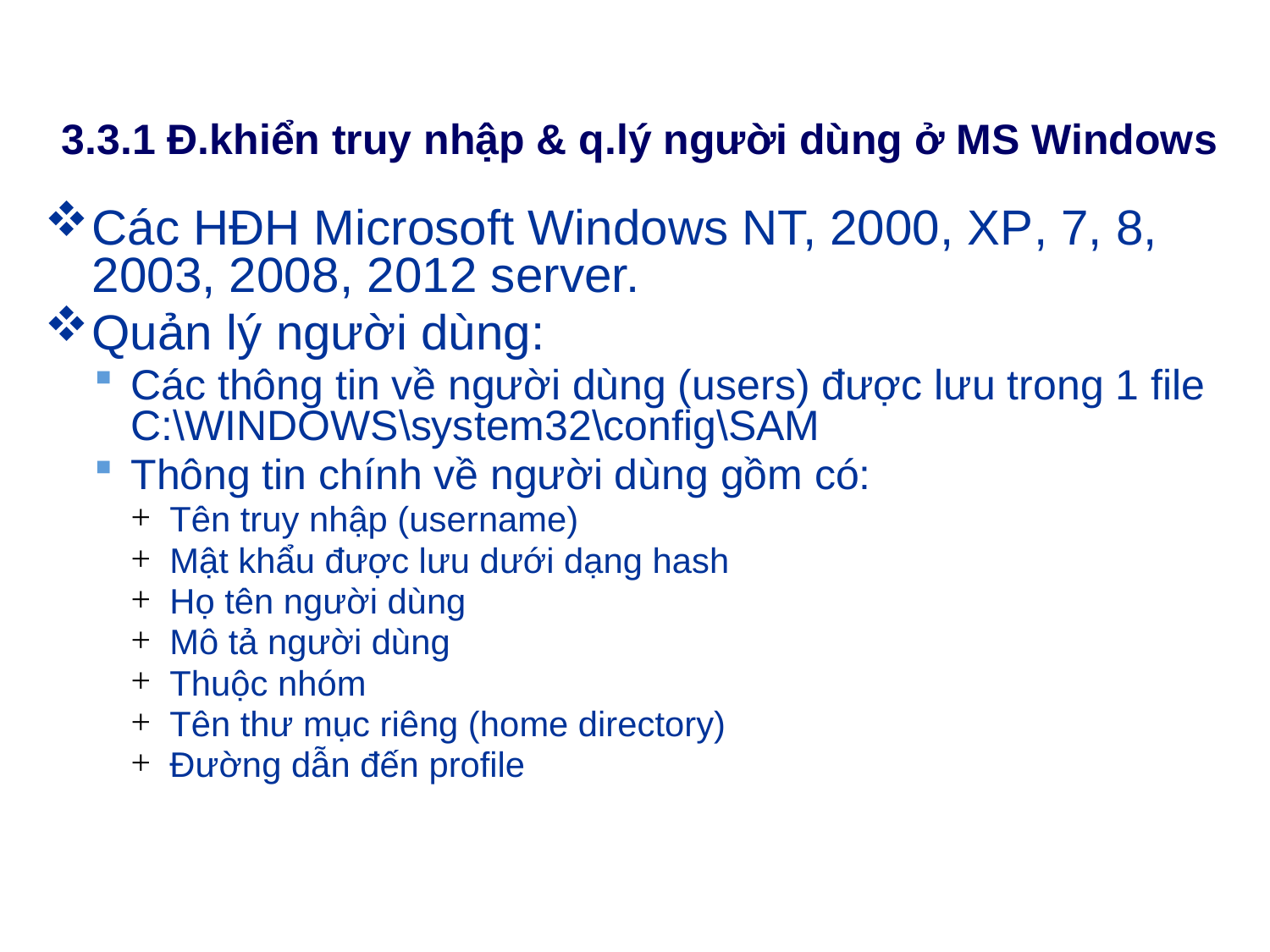

# 3.3.1 Đ.khiển truy nhập & q.lý người dùng ở MS Windows
Các HĐH Microsoft Windows NT, 2000, XP, 7, 8, 2003, 2008, 2012 server.
Quản lý người dùng:
Các thông tin về người dùng (users) được lưu trong 1 file C:\WINDOWS\system32\config\SAM
Thông tin chính về người dùng gồm có:
Tên truy nhập (username)
Mật khẩu được lưu dưới dạng hash
Họ tên người dùng
Mô tả người dùng
Thuộc nhóm
Tên thư mục riêng (home directory)
Đường dẫn đến profile